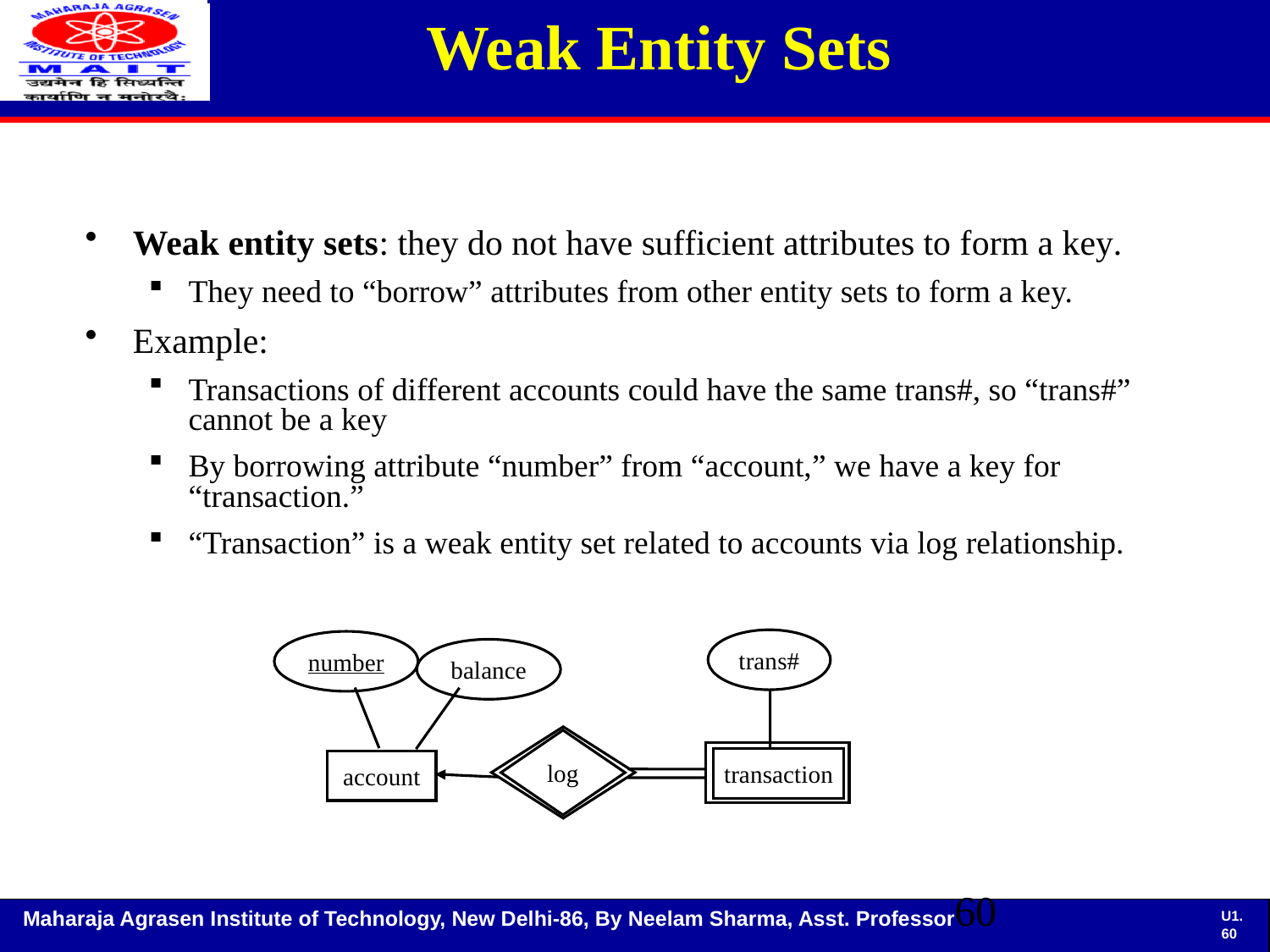

# Weak Entity Sets
Weak entity sets: they do not have sufficient attributes to form a key.
They need to “borrow” attributes from other entity sets to form a key.
Example:
Transactions of different accounts could have the same trans#, so “trans#” cannot be a key
By borrowing attribute “number” from “account,” we have a key for “transaction.”
“Transaction” is a weak entity set related to accounts via log relationship.
trans#
number
balance

log

transaction
account

60